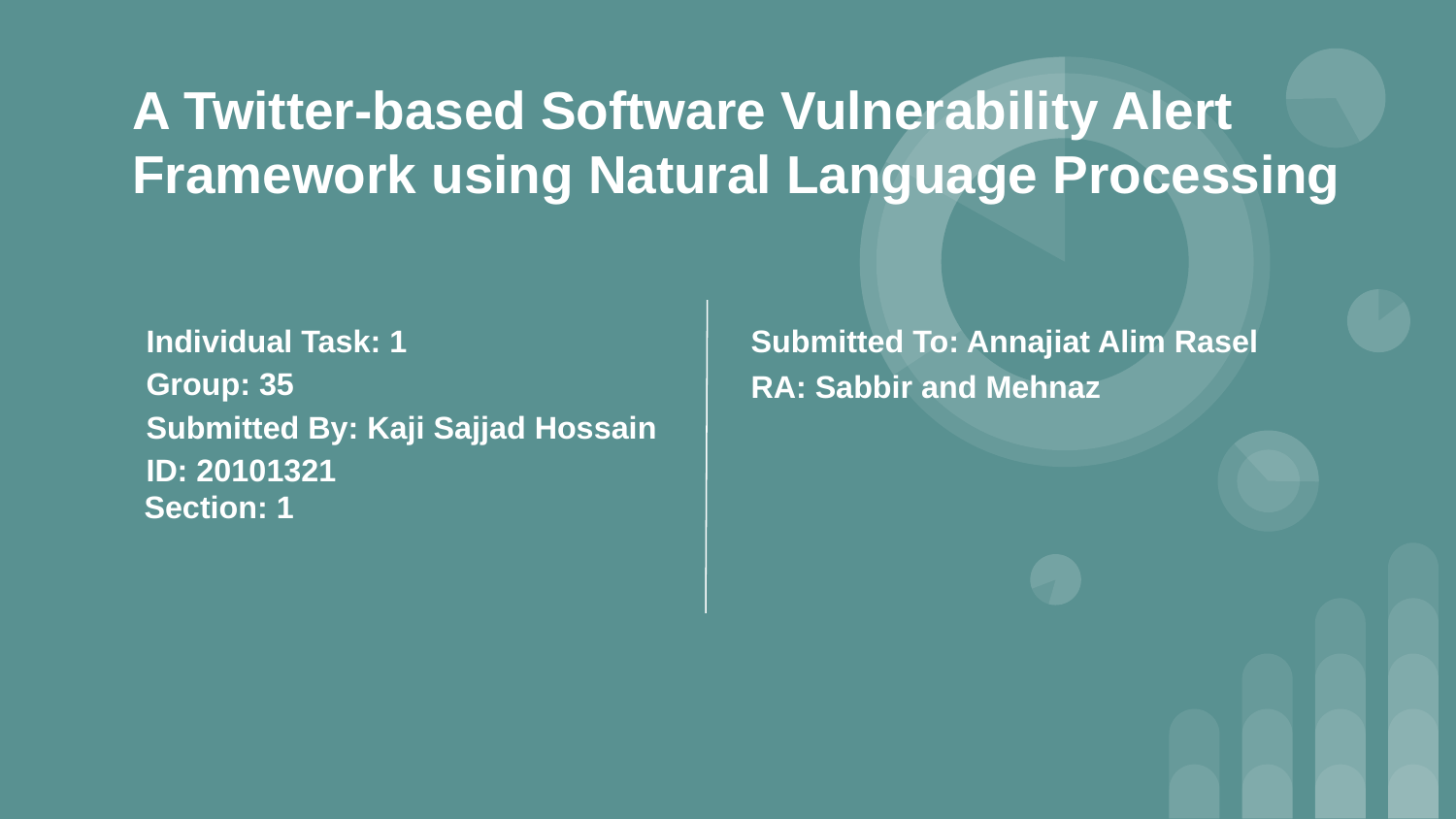

# A Twitter-based Software Vulnerability Alert
Framework using Natural Language Processing

Submitted To: Annajiat Alim Rasel
RA: Sabbir and Mehnaz

Individual Task: 1
Group: 35
Submitted By: Kaji Sajjad Hossain
ID: 20101321
Section: 1